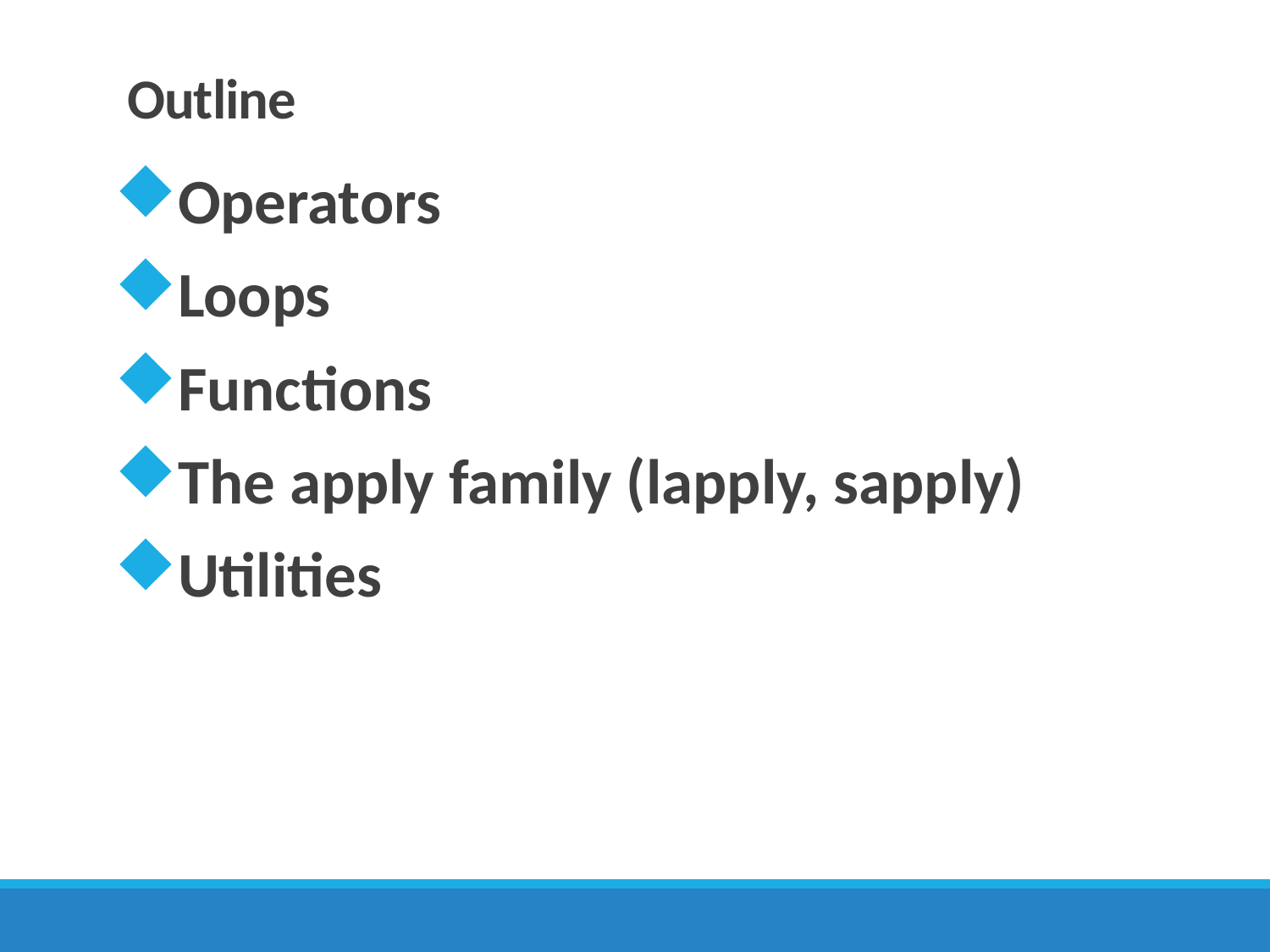

# Outline
Operators
Loops
Functions
The apply family (lapply, sapply)
Utilities